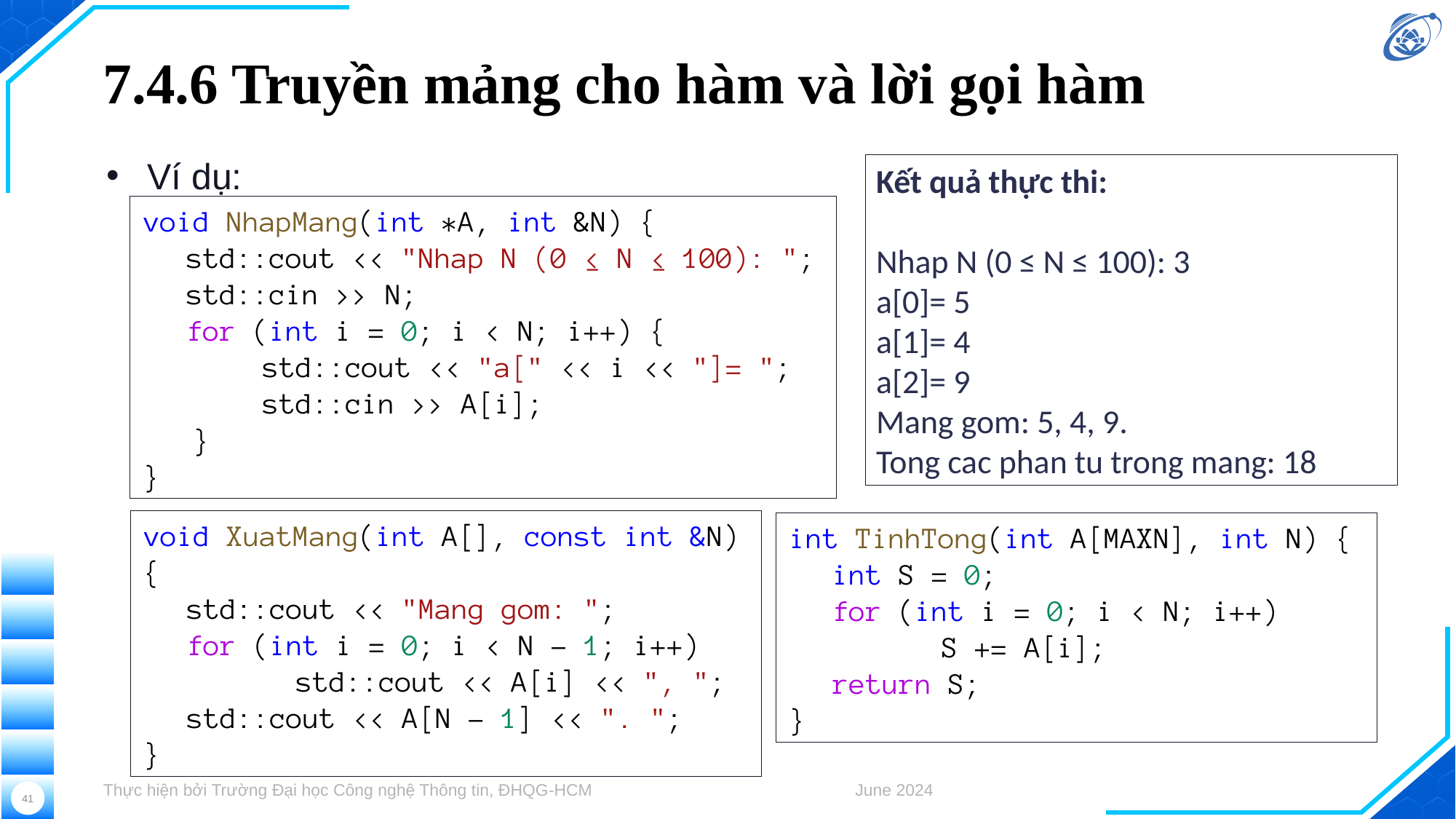

# 7.4.6 Truyền mảng cho hàm và lời gọi hàm

Ví dụ:
Kết quả thực thi:

Nhap N (0 ≤ N ≤ 100): 3
a[0]= 5
a[1]= 4
a[2]= 9
Mang gom: 5, 4, 9.
Tong cac phan tu trong mang: 18
void NhapMang(int *A, int &N) {
std::cout << "Nhap N (0 ≤ N ≤ 100): ";
std::cin >> N;
for (int i = 0; i < N; i++) {
  std::cout << "a[" << i << "]= ";
  std::cin >> A[i];
   }
}
void XuatMang(int A[], const int &N) {
std::cout << "Mang gom: ";
for (int i = 0; i < N - 1; i++)
	std::cout << A[i] << ", ";
std::cout << A[N - 1] << ". ";
}
int TinhTong(int A[MAXN], int N) {
int S = 0;
for (int i = 0; i < N; i++)
	S += A[i];
return S;
}
Thực hiện bởi Trường Đại học Công nghệ Thông tin, ĐHQG-HCM
June 2024
41